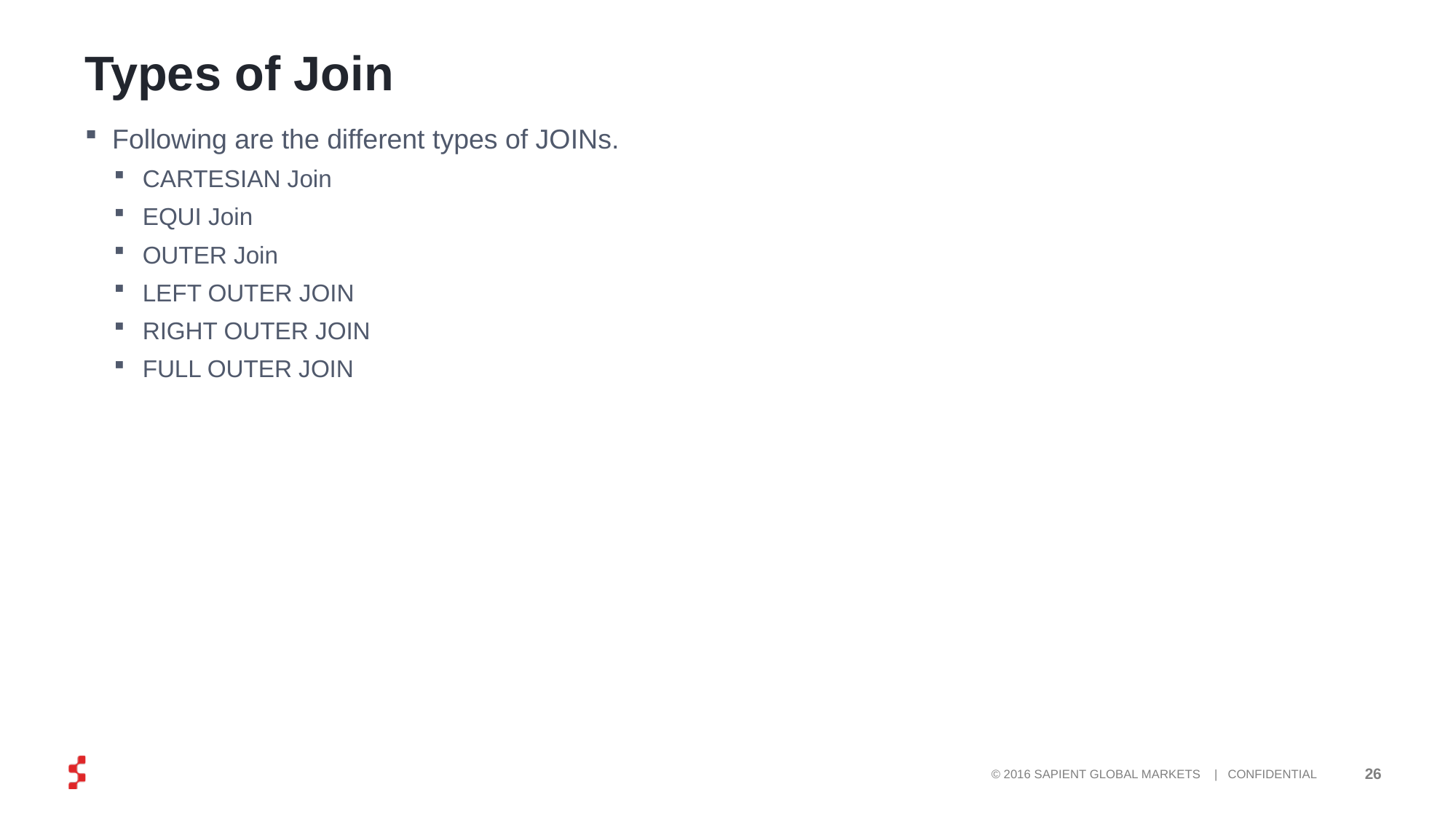

# Types of Join
Following are the different types of JOINs.
CARTESIAN Join
EQUI Join
OUTER Join
LEFT OUTER JOIN
RIGHT OUTER JOIN
FULL OUTER JOIN